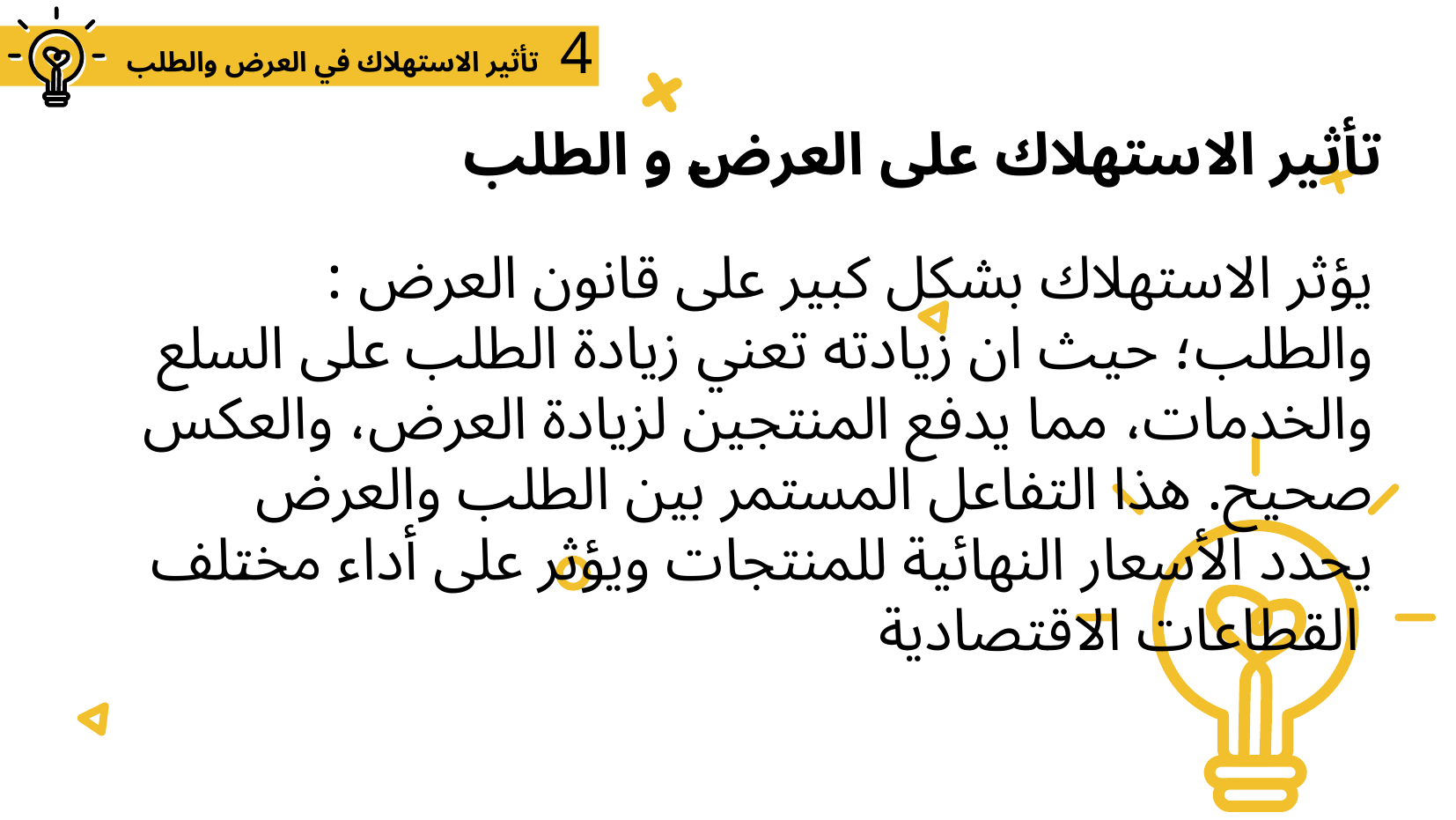

4
تأثير الاستهلاك في العرض والطلب
# تأثير الاستهلاك على العرض و الطلب
: يؤثر الاستهلاك بشكل كبير على قانون العرض والطلب؛ حيث ان زيادته تعني زيادة الطلب على السلع والخدمات، مما يدفع المنتجين لزيادة العرض، والعكس صحيح. هذا التفاعل المستمر بين الطلب والعرض يحدد الأسعار النهائية للمنتجات ويؤثر على أداء مختلف القطاعات الاقتصادية